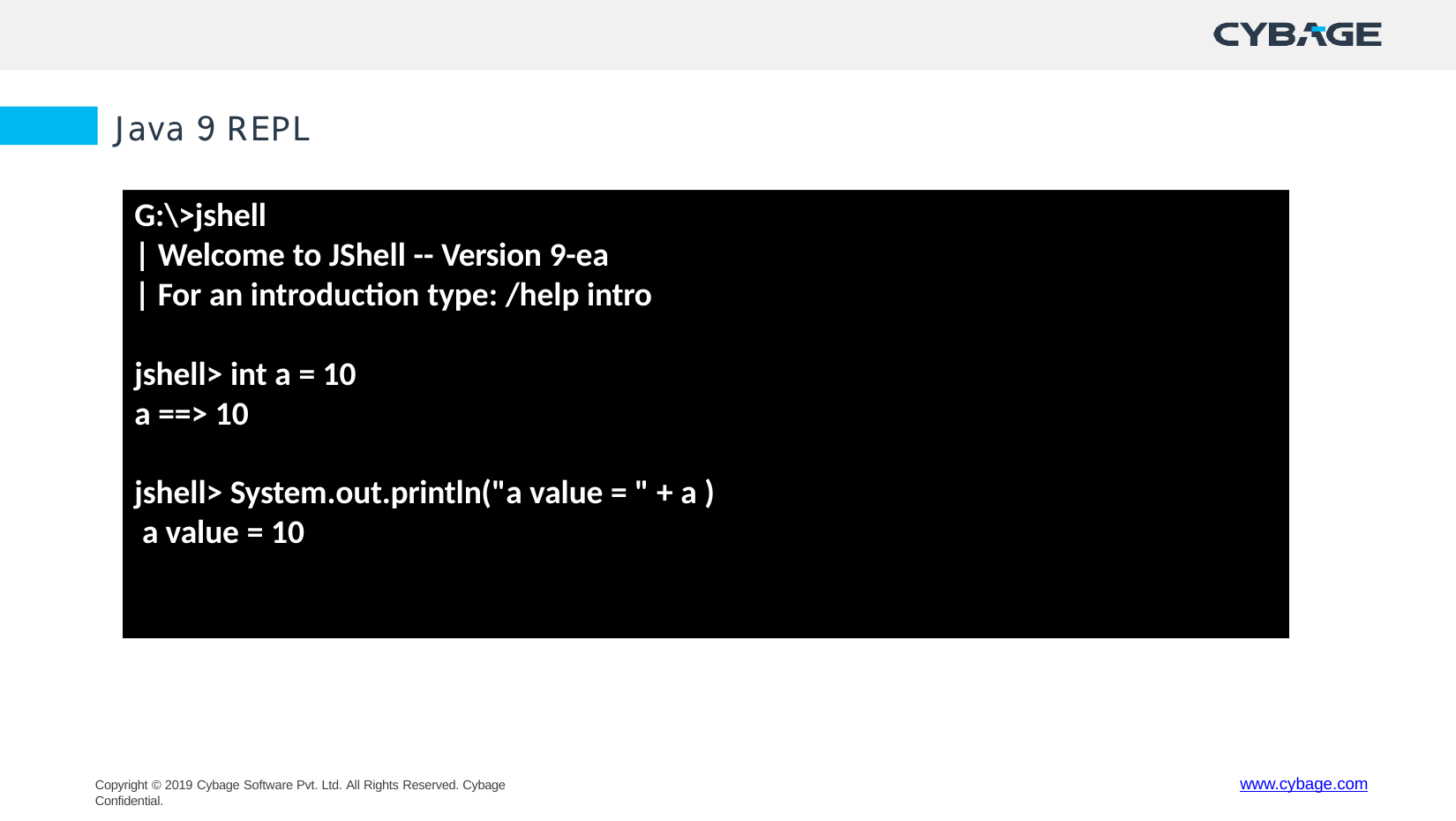

# Java 9 REPL

G:\>jshell
| Welcome to JShell -- Version 9-ea
| For an introduction type: /help intro

jshell> int a = 10
a ==> 10

jshell> System.out.println("a value = " + a )  a value = 10
www.cybage.com
Copyright © 2019 Cybage Software Pvt. Ltd. All Rights Reserved. Cybage Confidential.